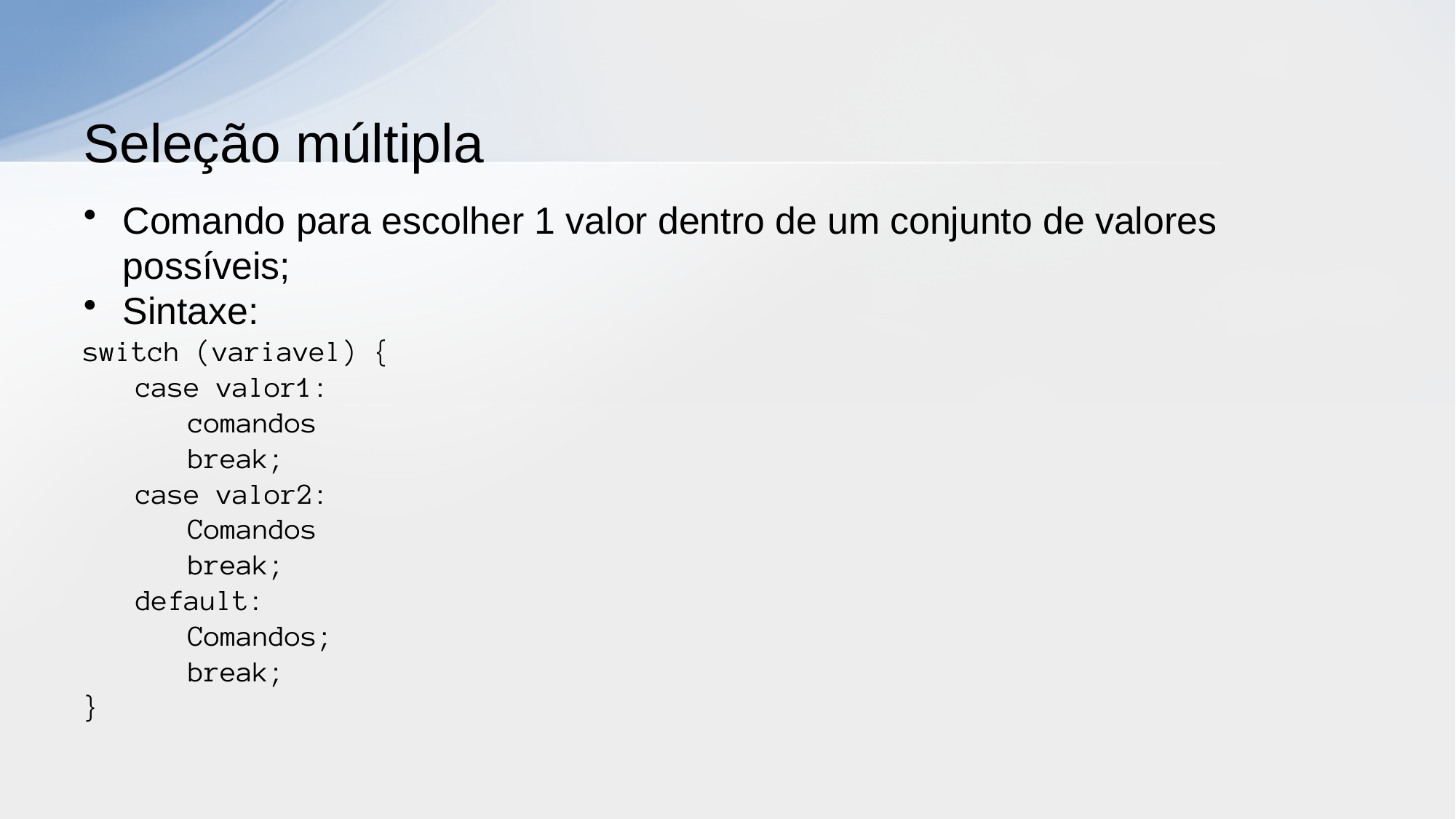

# Seleção múltipla
Comando para escolher 1 valor dentro de um conjunto de valores possíveis;
Sintaxe:
switch (variavel) {
case valor1:
comandos
break;
case valor2:
Comandos
break;
default:
Comandos;
break;
}